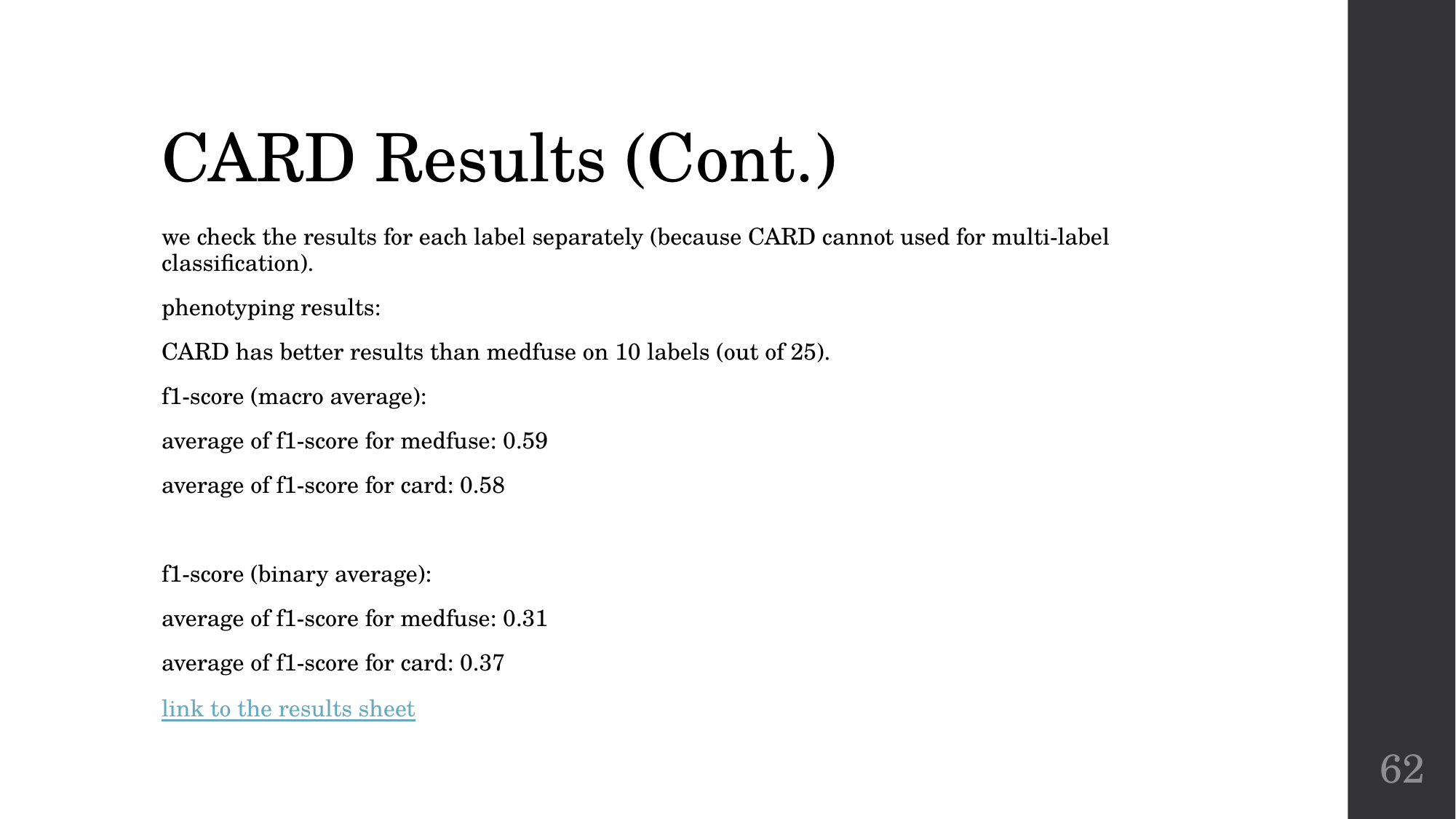

# CARD Results (Cont.)
we check the results for each label separately (because CARD cannot used for multi-label classification).
phenotyping results:
CARD has better results than medfuse on 10 labels (out of 25).
f1-score (macro average):
average of f1-score for medfuse: 0.59
average of f1-score for card: 0.58

f1-score (binary average):
average of f1-score for medfuse: 0.31
average of f1-score for card: 0.37
link to the results sheet

62